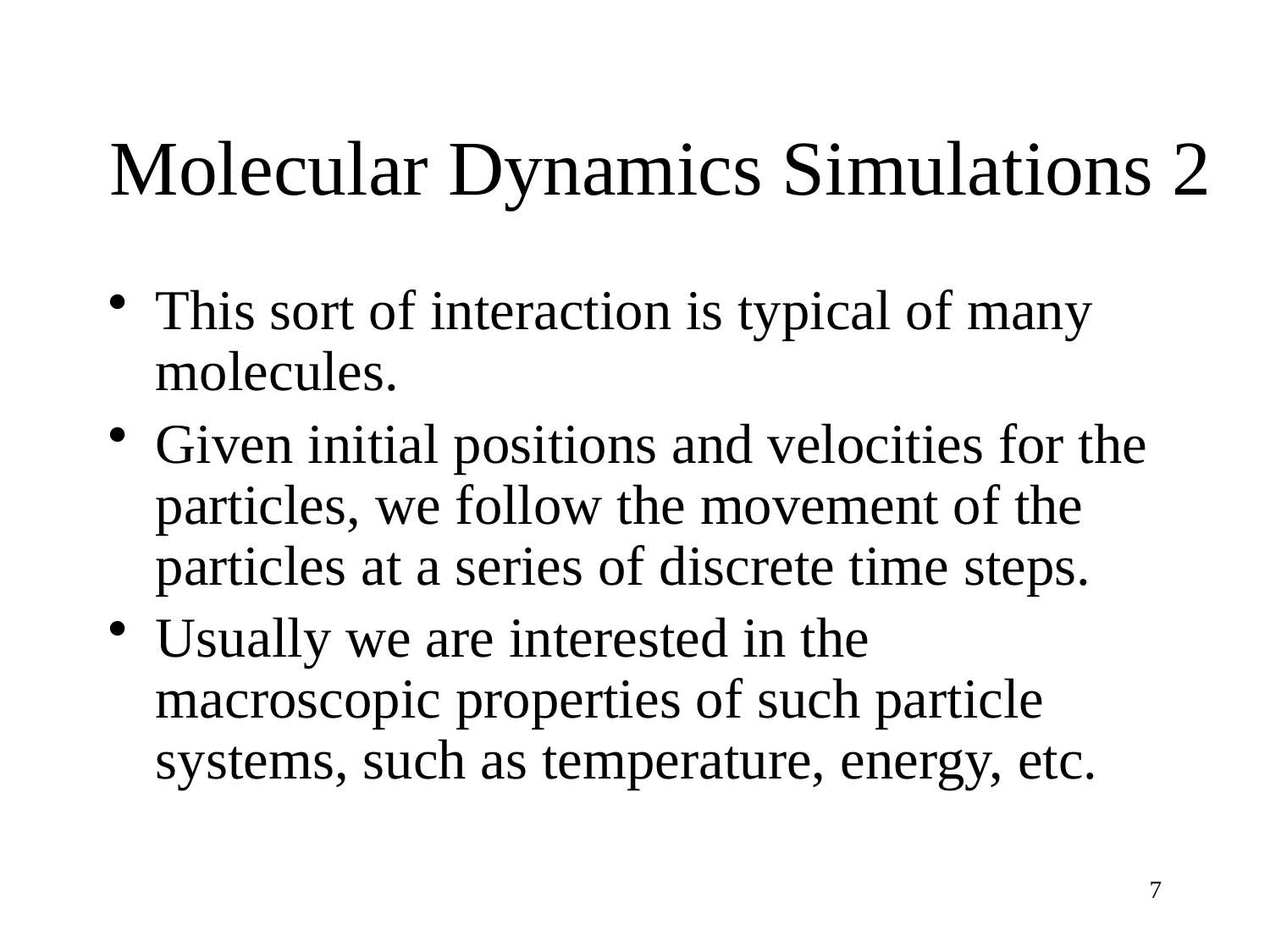

# Molecular Dynamics Simulations 2
This sort of interaction is typical of many molecules.
Given initial positions and velocities for the particles, we follow the movement of the particles at a series of discrete time steps.
Usually we are interested in the macroscopic properties of such particle systems, such as temperature, energy, etc.
7